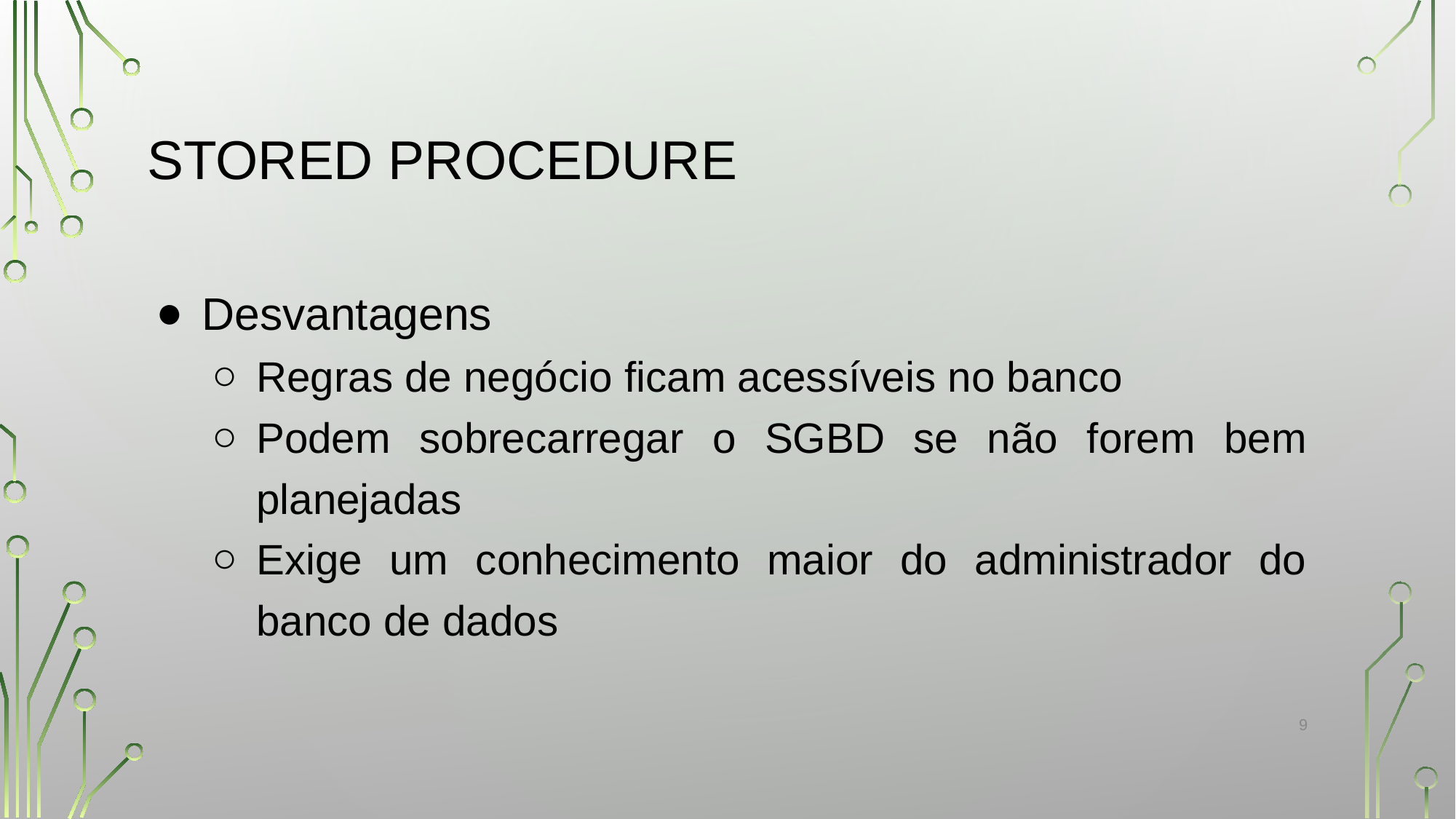

# STORED PROCEDURE
Desvantagens
Regras de negócio ficam acessíveis no banco
Podem sobrecarregar o SGBD se não forem bem planejadas
Exige um conhecimento maior do administrador do banco de dados
9